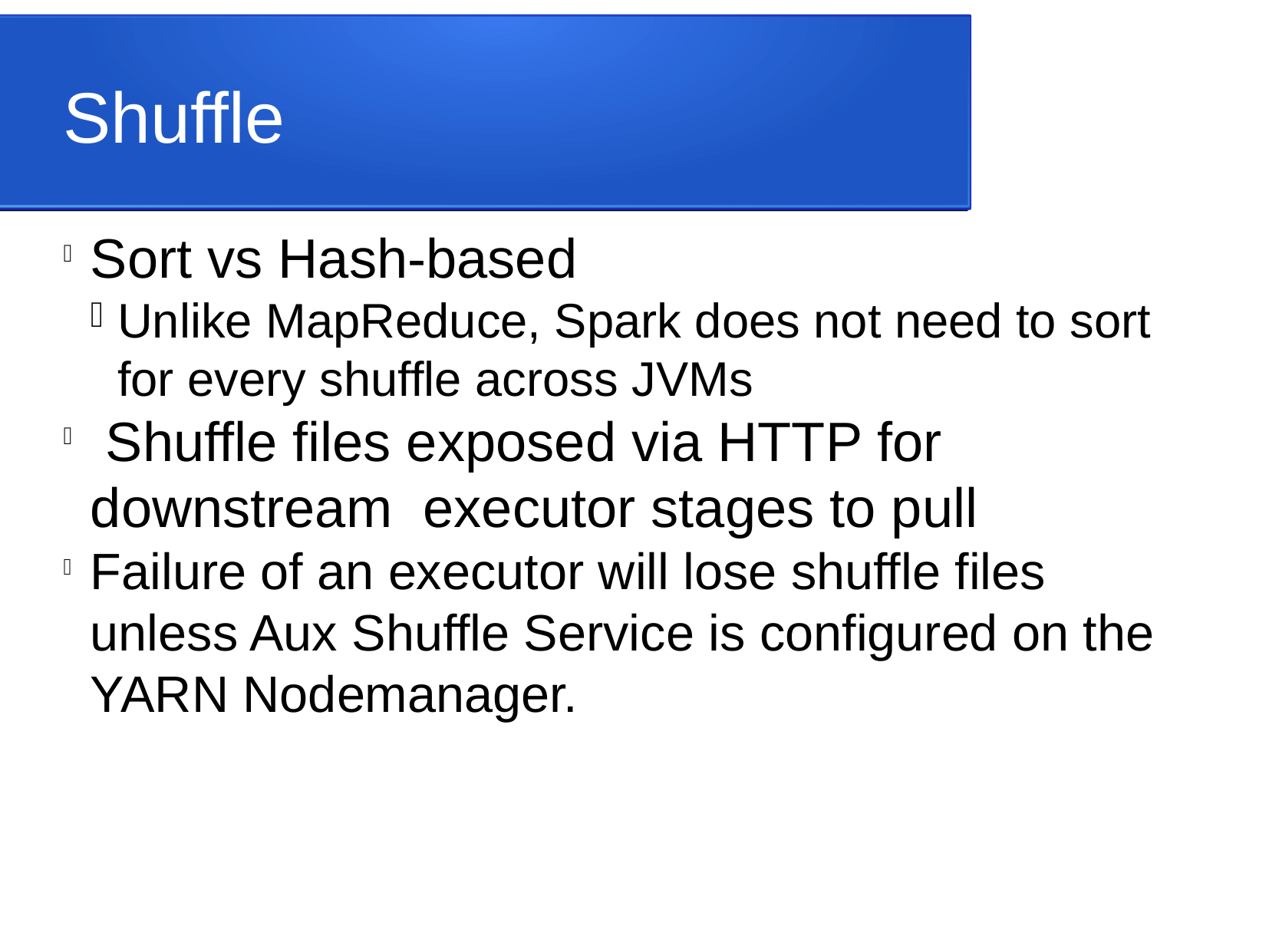

Shuffle
Sort vs Hash-based
Unlike MapReduce, Spark does not need to sort for every shuffle across JVMs
 Shuffle files exposed via HTTP for downstream  executor stages to pull
Failure of an executor will lose shuffle files unless Aux Shuffle Service is configured on the YARN Nodemanager.